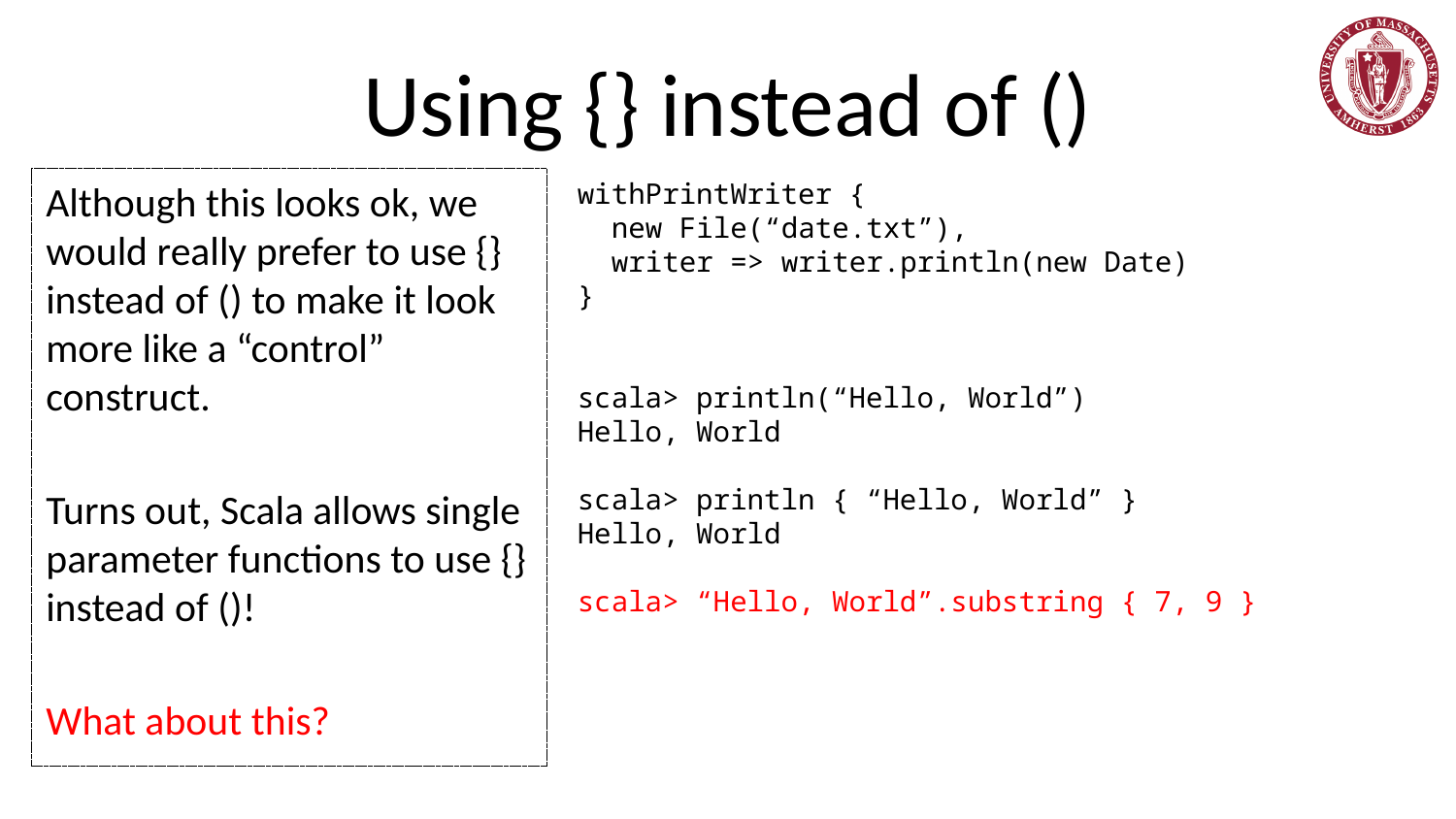

# Using {} instead of ()
Although this looks ok, we would really prefer to use {} instead of () to make it look more like a “control” construct.

Turns out, Scala allows single parameter functions to use {} instead of ()!

What about this?
withPrintWriter {
  new File(“date.txt”),
  writer => writer.println(new Date)
}

scala> println(“Hello, World”)
Hello, World

scala> println { “Hello, World” }
Hello, World

scala> “Hello, World”.substring { 7, 9 }